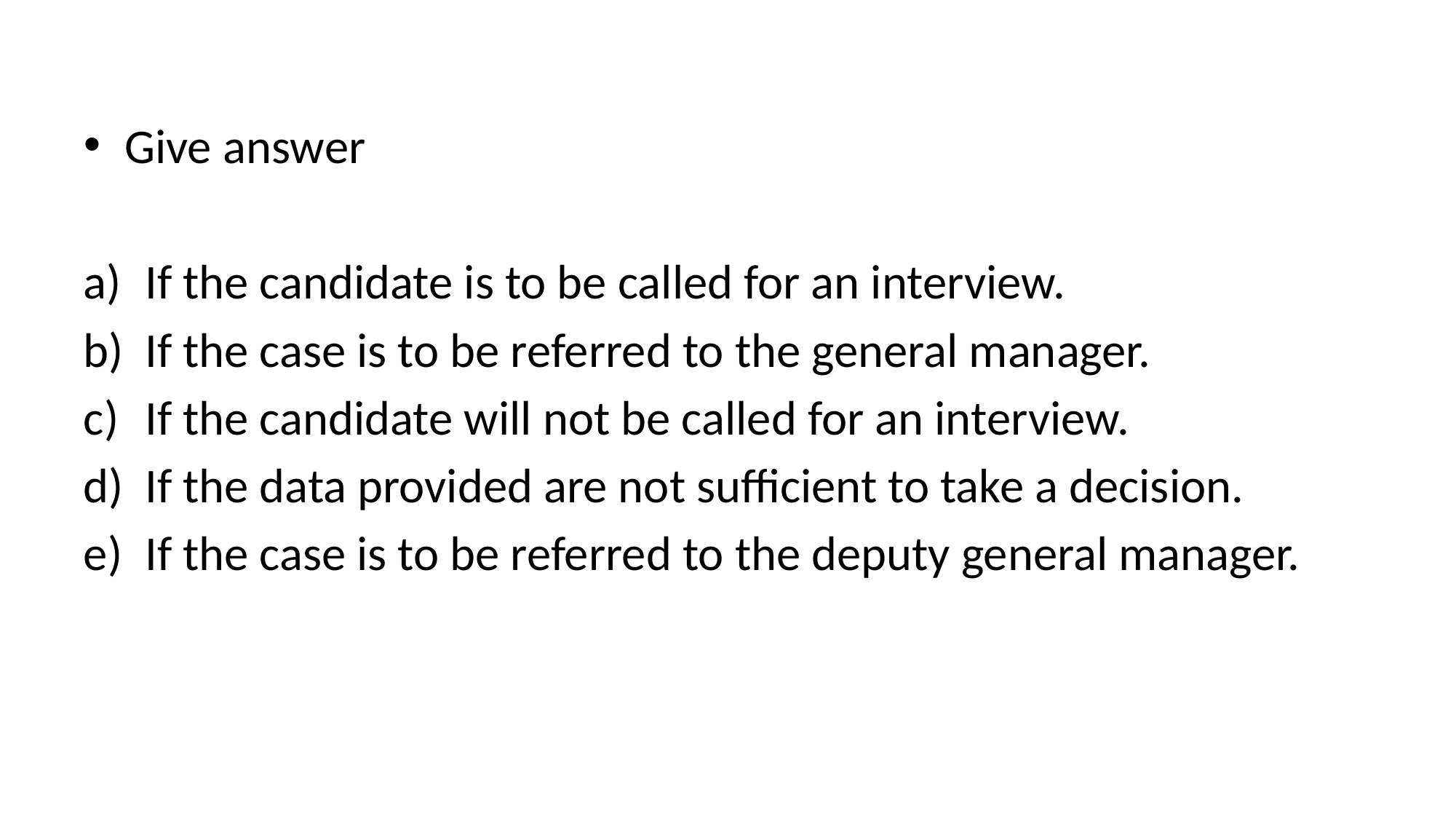

Give answer

If the candidate is to be called for an interview.
If the case is to be referred to the general manager.
If the candidate will not be called for an interview.
If the data provided are not sufficient to take a decision.
If the case is to be referred to the deputy general manager.